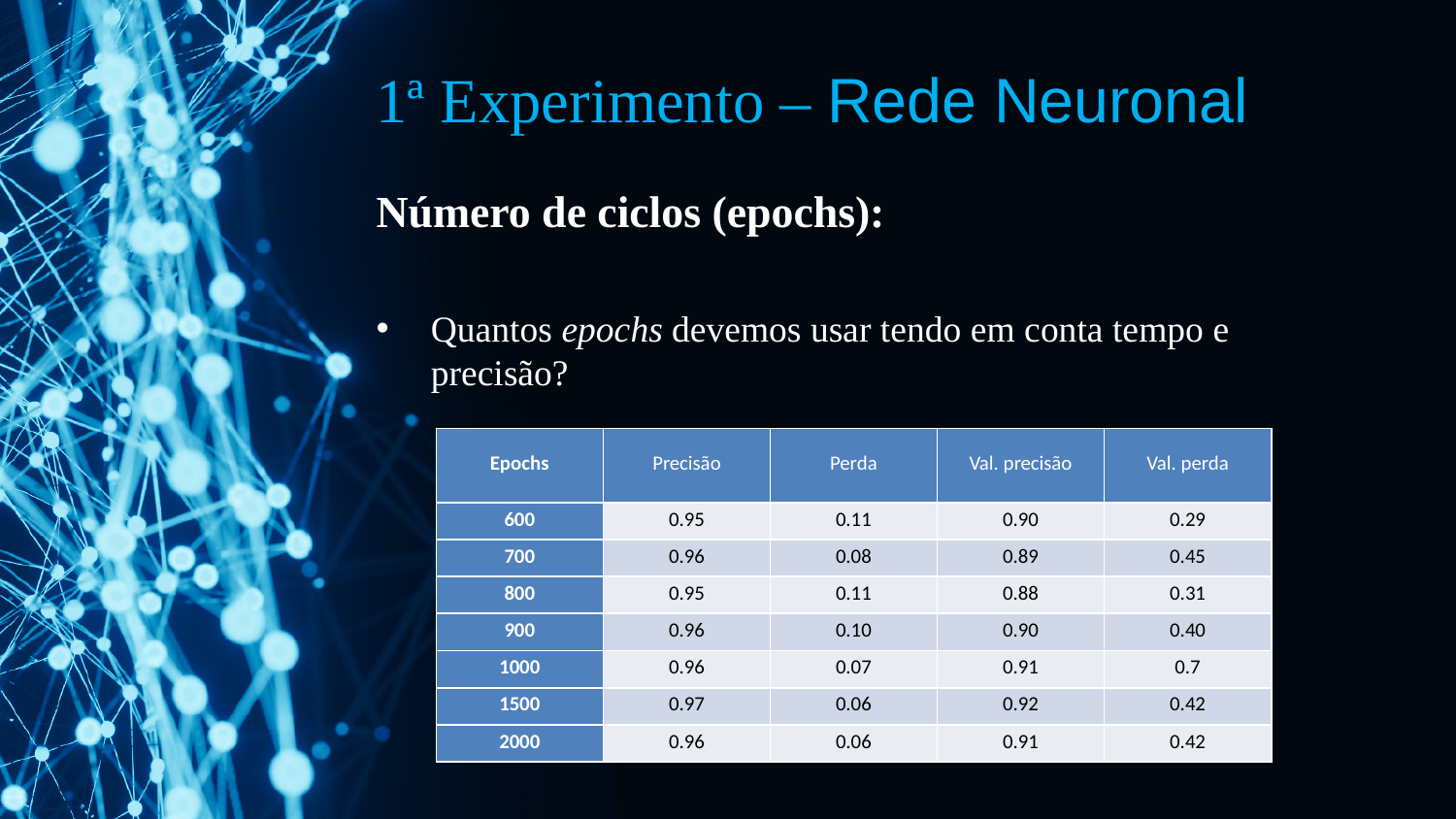

# 1ª Experimento – Rede Neuronal
Número de ciclos (epochs):

Quantos epochs devemos usar tendo em conta tempo e precisão?

| Epochs | Precisão | Perda | Val. precisão | Val. perda |
| --- | --- | --- | --- | --- |
| 600 | 0.95 | 0.11 | 0.90 | 0.29 |
| 700 | 0.96 | 0.08 | 0.89 | 0.45 |
| 800 | 0.95 | 0.11 | 0.88 | 0.31 |
| 900 | 0.96 | 0.10 | 0.90 | 0.40 |
| 1000 | 0.96 | 0.07 | 0.91 | 0.7 |
| 1500 | 0.97 | 0.06 | 0.92 | 0.42 |
| 2000 | 0.96 | 0.06 | 0.91 | 0.42 |